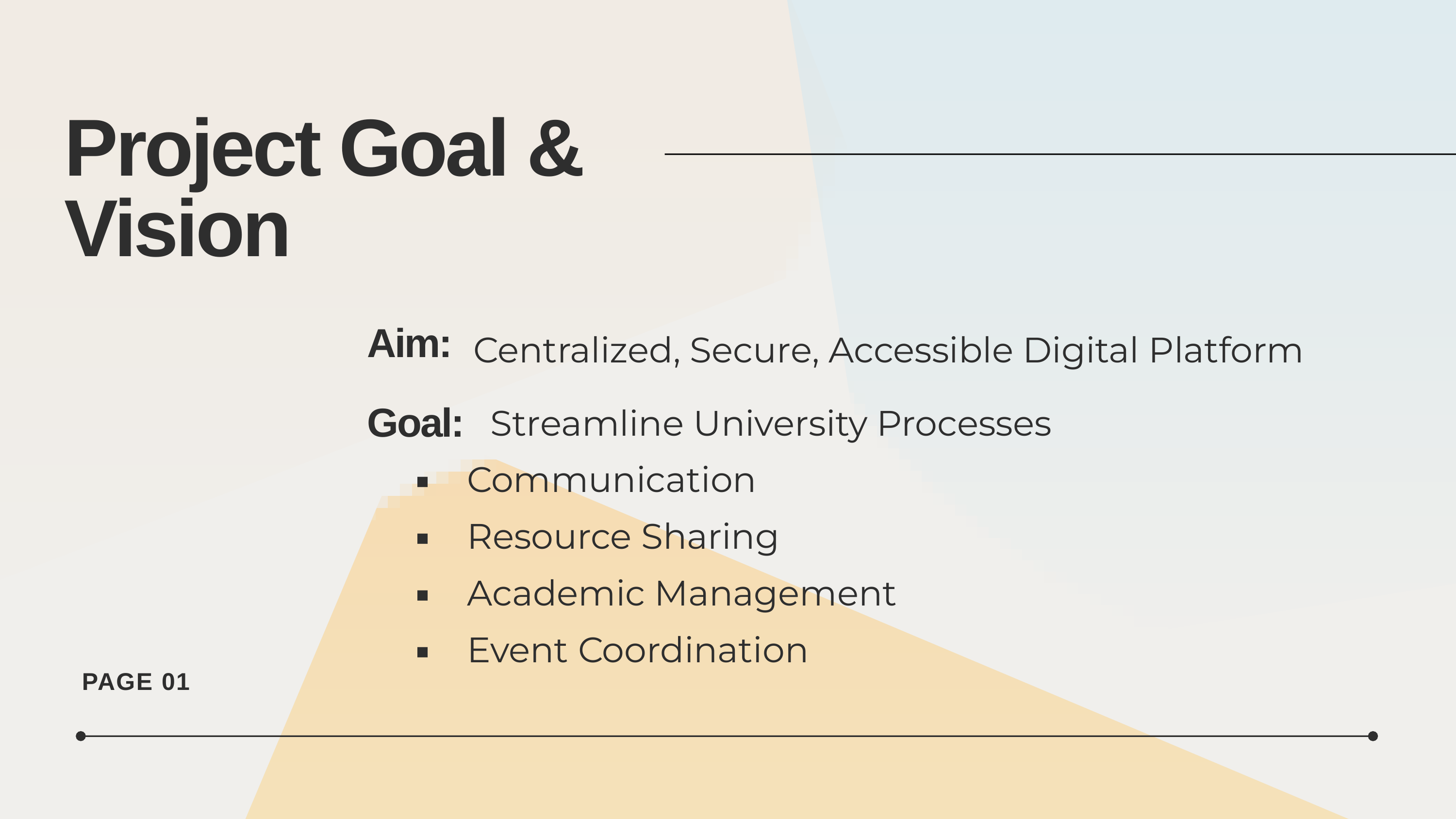

Project Goal & Vision

Centralized, Secure, Accessible Digital Platform
Aim:
            Streamline University Processes
    ▪    Communication
    ▪    Resource Sharing
    ▪    Academic Management
    ▪    Event Coordination
Goal:

PAGE 01